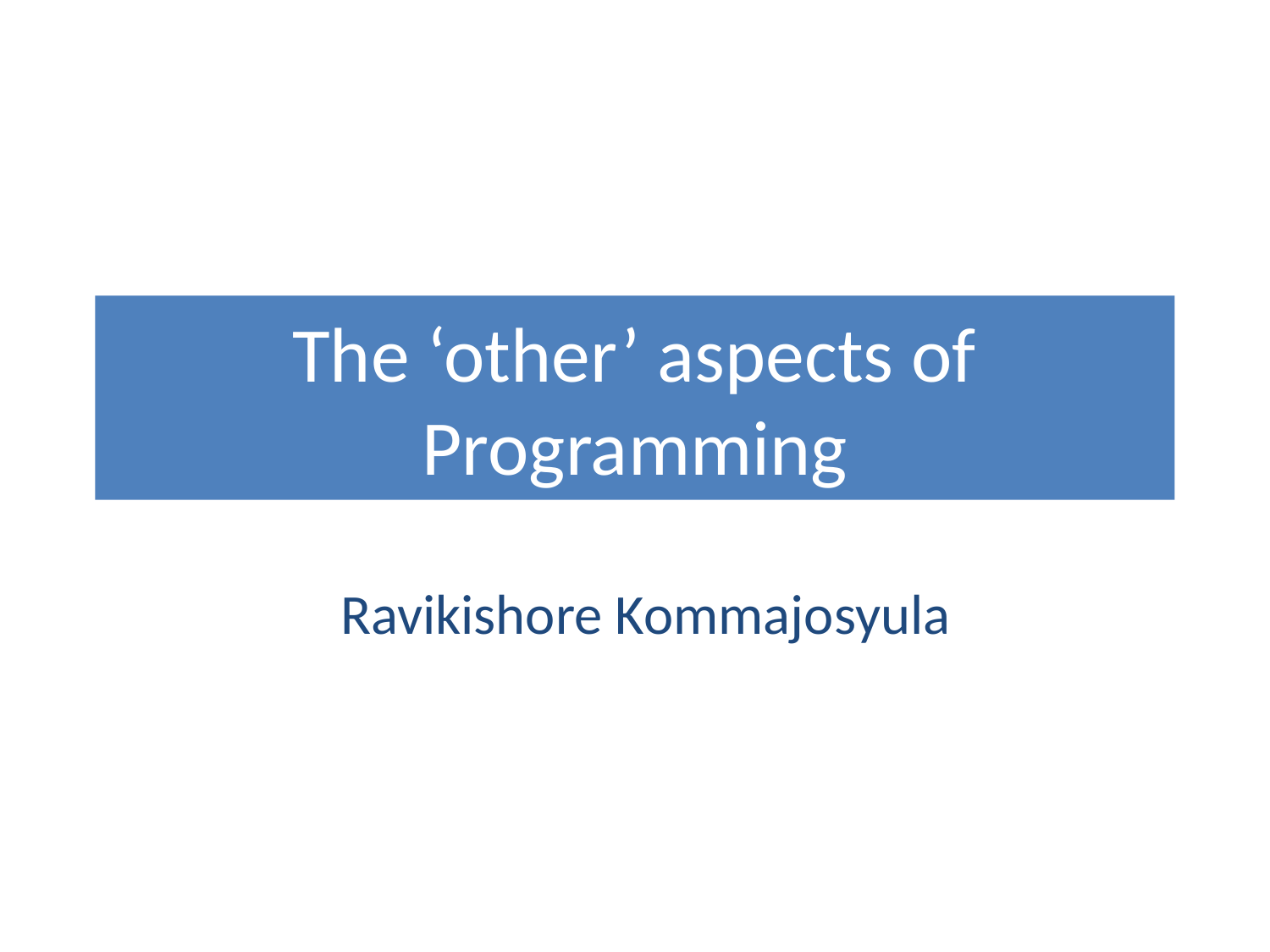

# Eclipse IDE and Debugging
The ‘other’ aspects of Programming
Ravikishore Kommajosyula